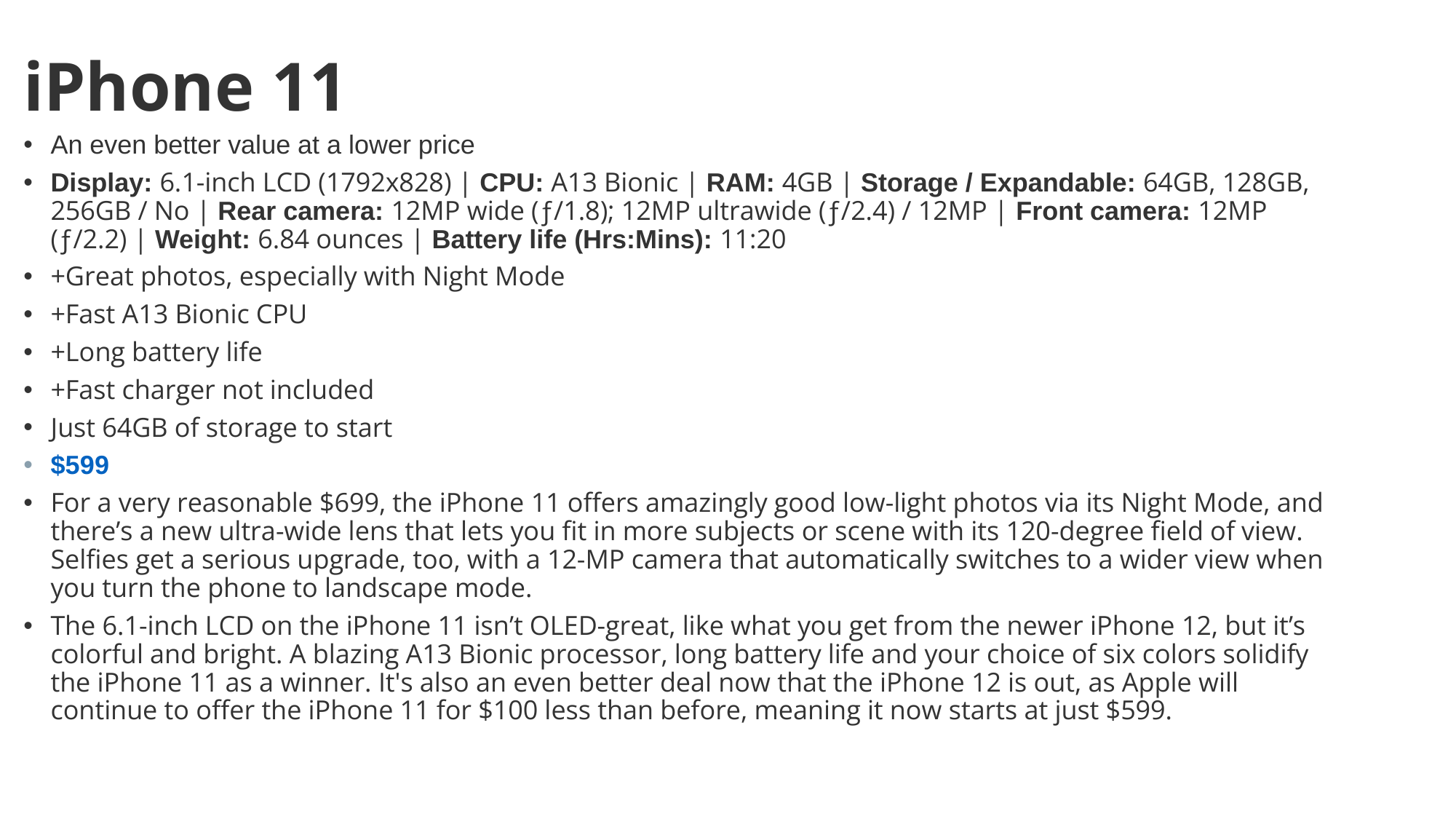

# iPhone 11
An even better value at a lower price
Display: 6.1-inch LCD (1792x828) | CPU: A13 Bionic | RAM: 4GB | Storage / Expandable: 64GB, 128GB, 256GB / No | Rear camera: 12MP wide (ƒ/1.8); 12MP ultrawide (ƒ/2.4) / 12MP | Front camera: 12MP (ƒ/2.2) | Weight: 6.84 ounces | Battery life (Hrs:Mins): 11:20
+Great photos, especially with Night Mode
+Fast A13 Bionic CPU
+Long battery life
+Fast charger not included
Just 64GB of storage to start
$599
For a very reasonable $699, the iPhone 11 offers amazingly good low-light photos via its Night Mode, and there’s a new ultra-wide lens that lets you fit in more subjects or scene with its 120-degree field of view. Selfies get a serious upgrade, too, with a 12-MP camera that automatically switches to a wider view when you turn the phone to landscape mode.
The 6.1-inch LCD on the iPhone 11 isn’t OLED-great, like what you get from the newer iPhone 12, but it’s colorful and bright. A blazing A13 Bionic processor, long battery life and your choice of six colors solidify the iPhone 11 as a winner. It's also an even better deal now that the iPhone 12 is out, as Apple will continue to offer the iPhone 11 for $100 less than before, meaning it now starts at just $599.